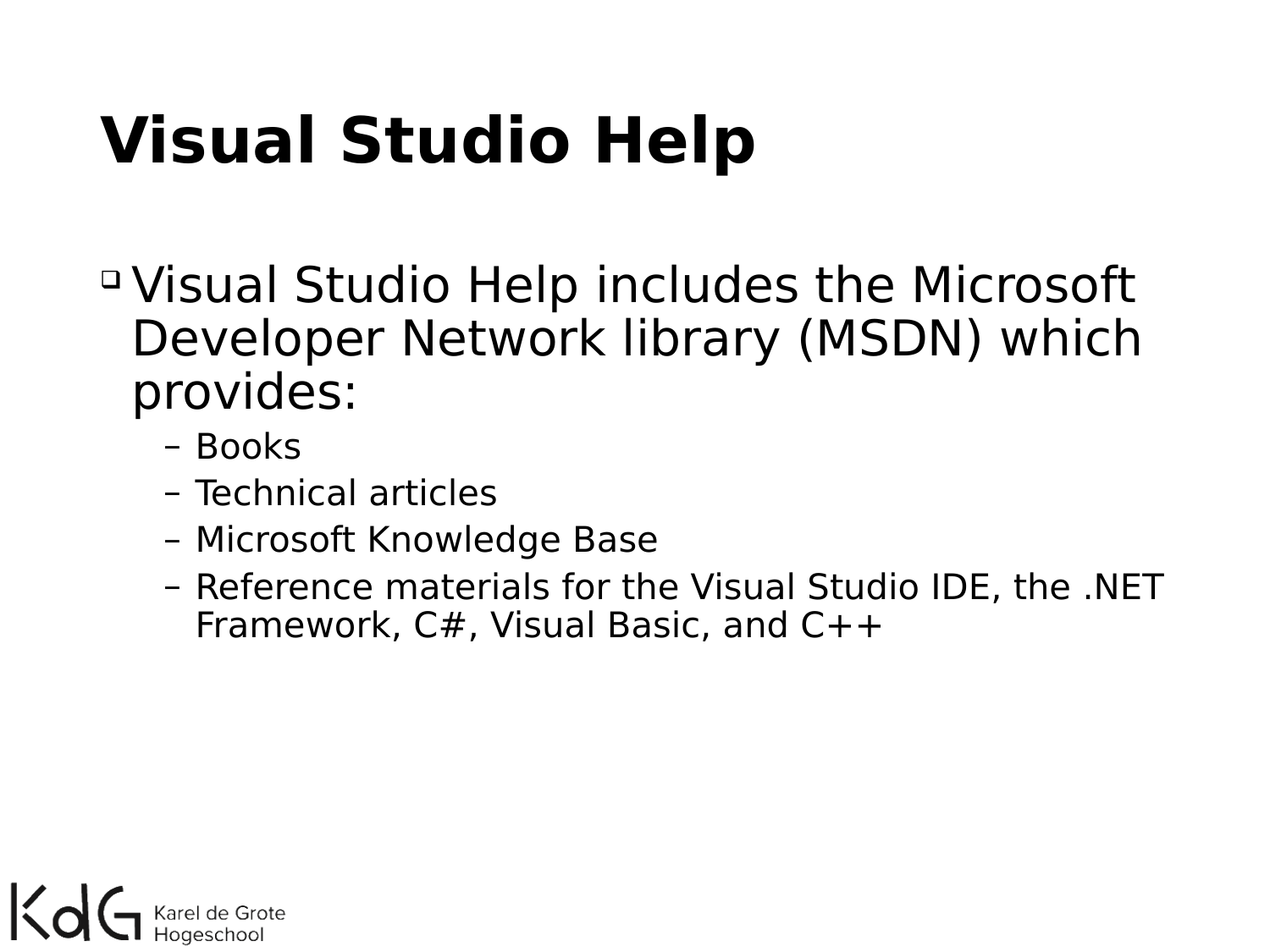

# Visual Studio Help
Visual Studio Help includes the Microsoft Developer Network library (MSDN) which provides:
Books
Technical articles
Microsoft Knowledge Base
Reference materials for the Visual Studio IDE, the .NET Framework, C#, Visual Basic, and C++